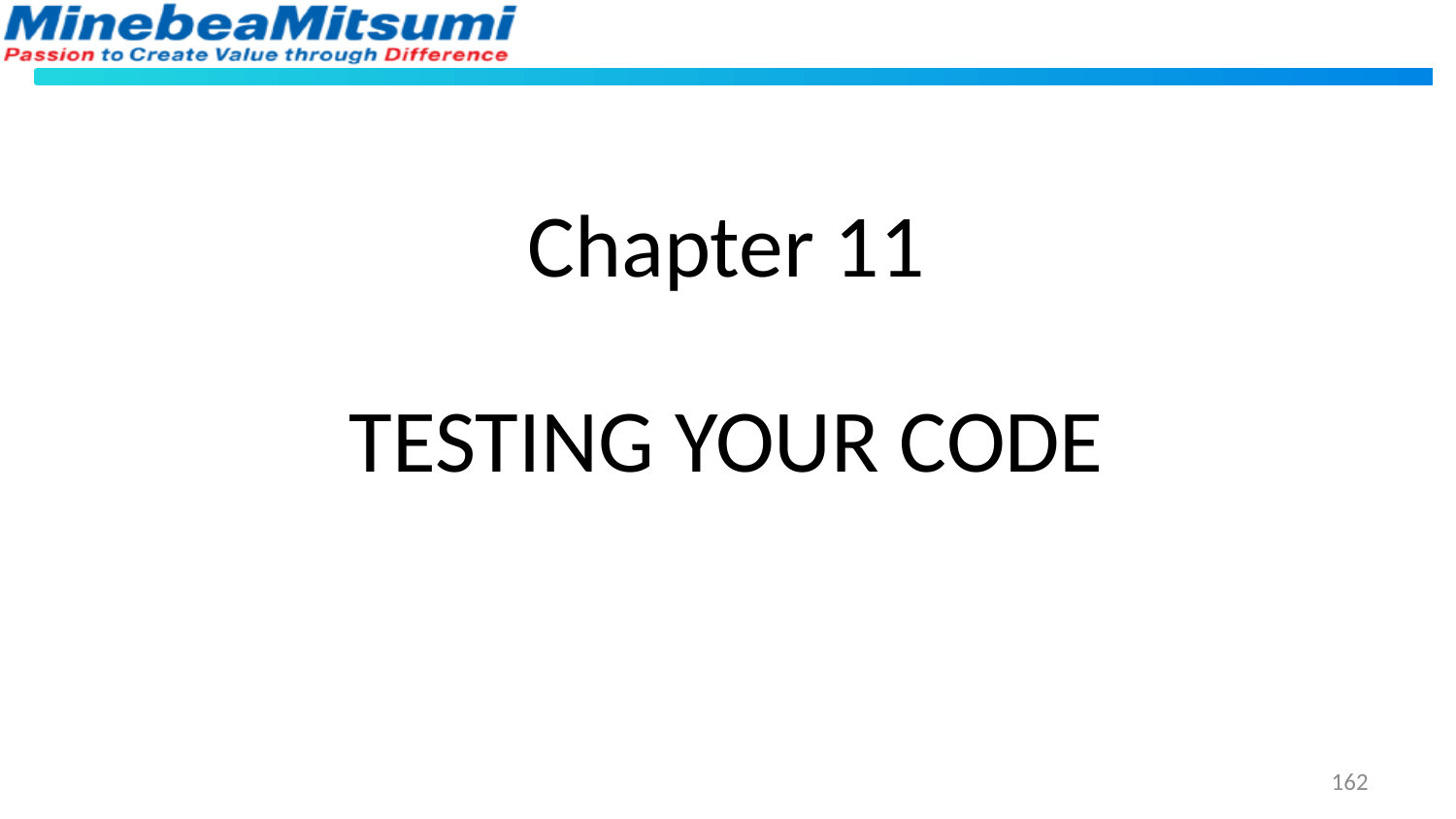

Chapter 11
# TESTING YOUR CODE
162